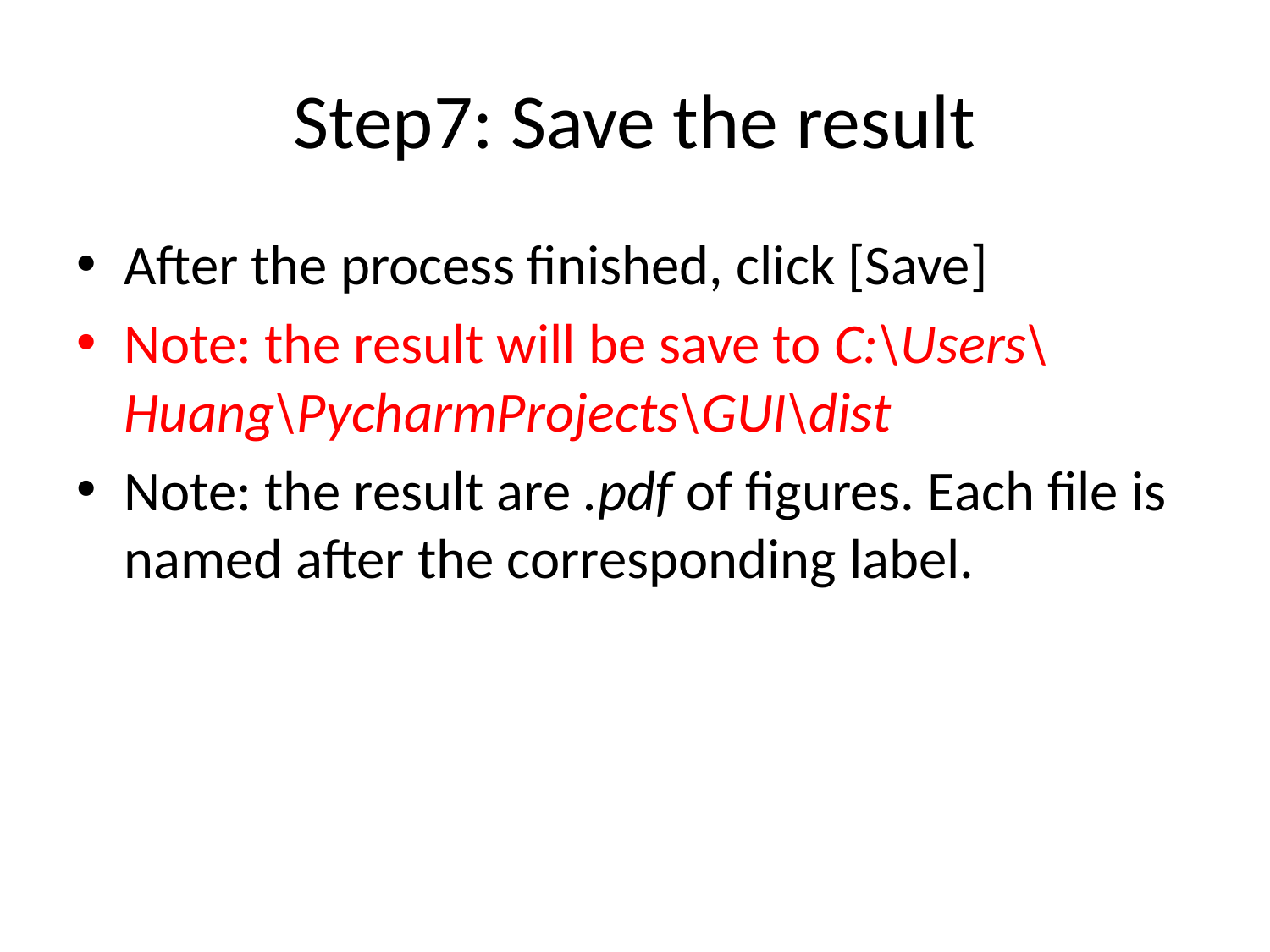

# Step7: Save the result
After the process finished, click [Save]
Note: the result will be save to C:\Users\Huang\PycharmProjects\GUI\dist
Note: the result are .pdf of figures. Each file is named after the corresponding label.